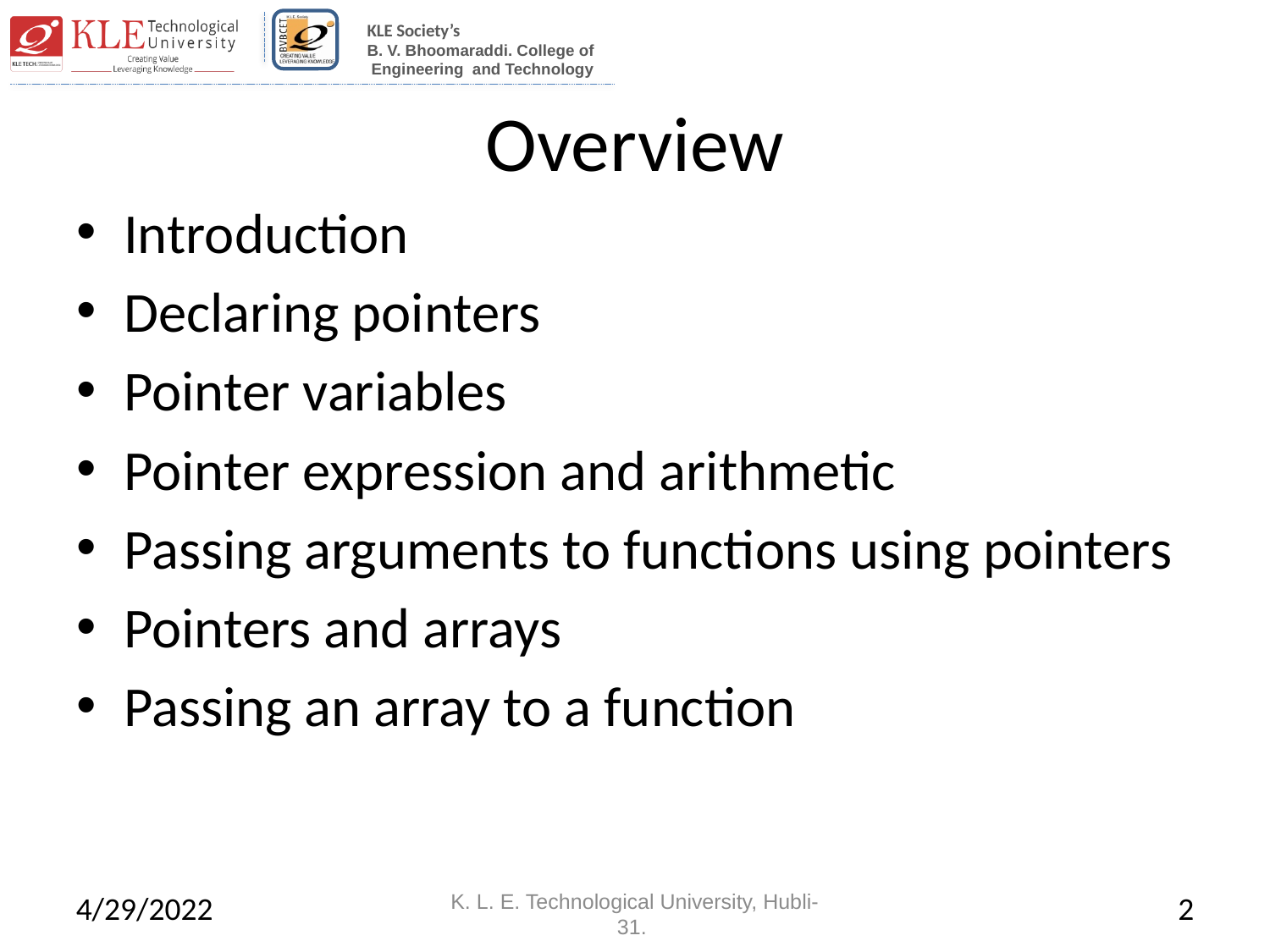

# Overview
Introduction
Declaring pointers
Pointer variables
Pointer expression and arithmetic
Passing arguments to functions using pointers
Pointers and arrays
Passing an array to a function
4/29/2022
K. L. E. Technological University, Hubli-31.

2